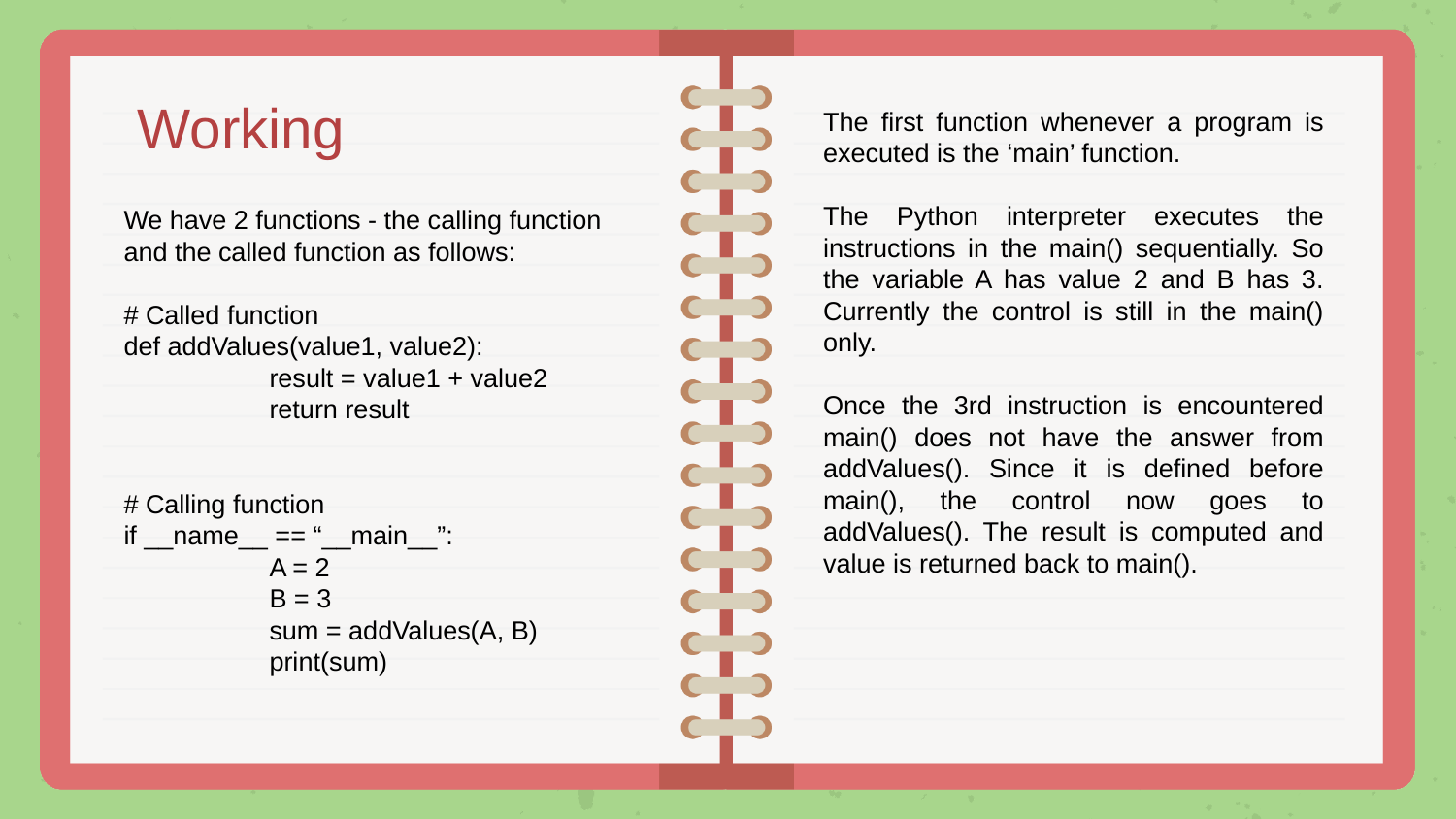

Working
The first function whenever a program is executed is the ‘main’ function.

The Python interpreter executes the instructions in the main() sequentially. So the variable A has value 2 and B has 3. Currently the control is still in the main() only.

Once the 3rd instruction is encountered main() does not have the answer from addValues(). Since it is defined before main(), the control now goes to addValues(). The result is computed and value is returned back to main().
We have 2 functions - the calling function and the called function as follows:

# Called function
def addValues(value1, value2):
	result = value1 + value2
	return result

# Calling function
if __name__ == “__main__”:
	A = 2
	B = 3
	sum = addValues(A, B)
	print(sum)